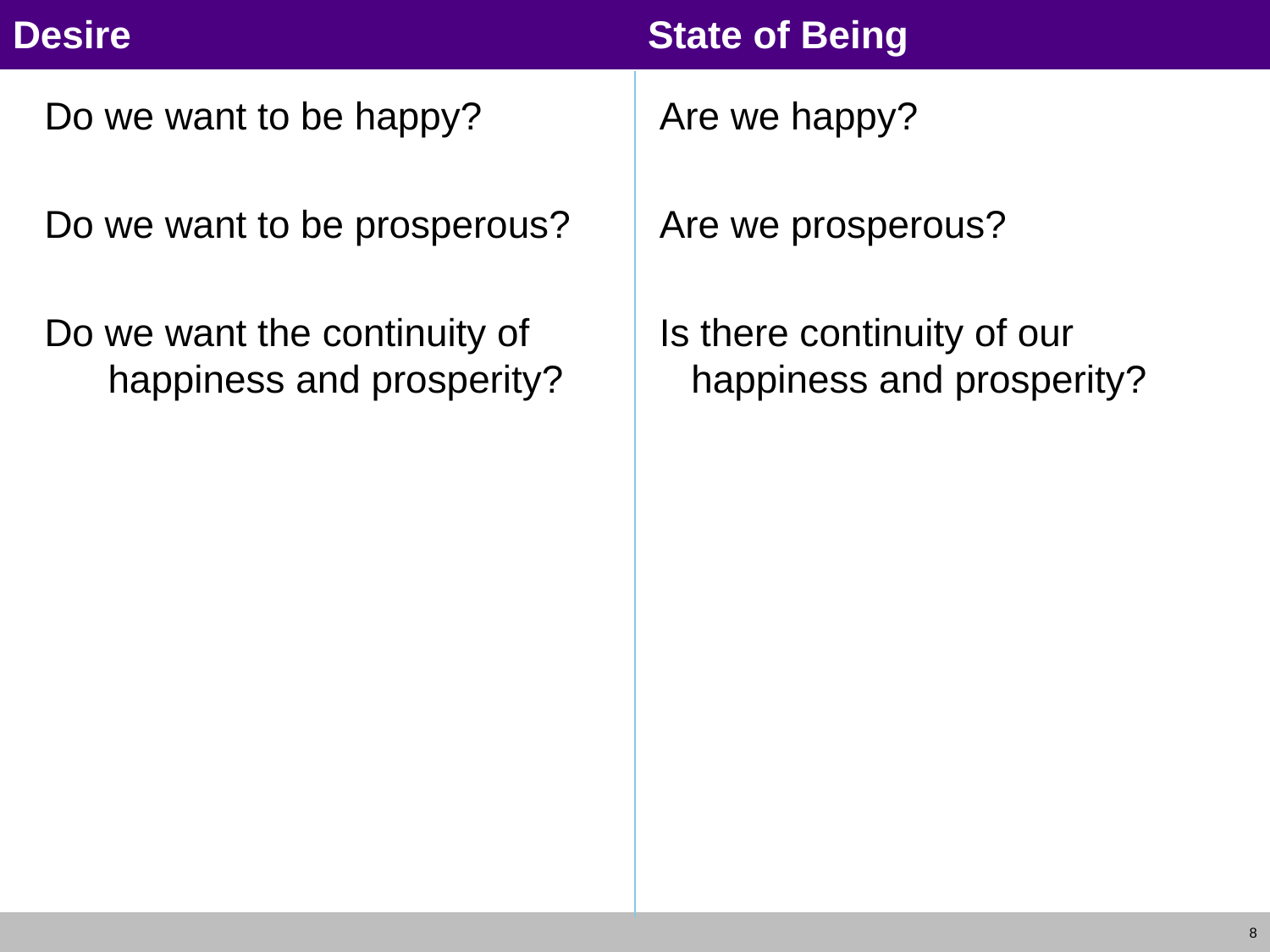

# Desire					State of Being
Do we want to be happy?

Do we want to be prosperous?

Do we want the continuity of happiness and prosperity?
Are we happy?

Are we prosperous?

Is there continuity of our happiness and prosperity?